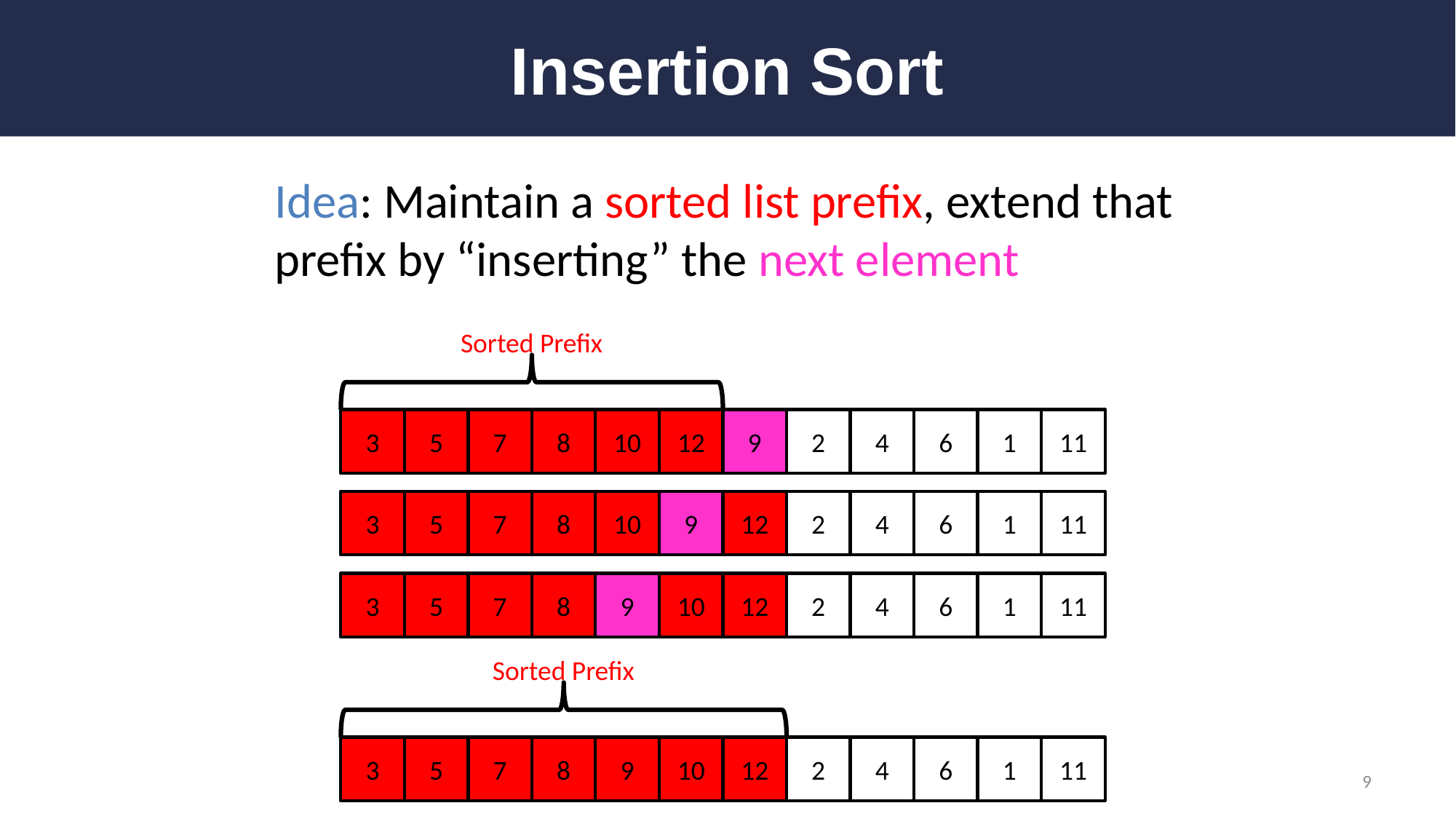

# Insertion Sort
Idea: Maintain a sorted list prefix, extend that prefix by “inserting” the next element

Sorted Prefix
3
5
7
8
10
12
9
2
4
6
1
11

3
5
7
8
10
9
12
2
4
6
1
11
3
5
7
8
9
10
12
2
4
6
1
11
Sorted Prefix
3
5
7
8
9
10
12
2
4
6
1
11
9